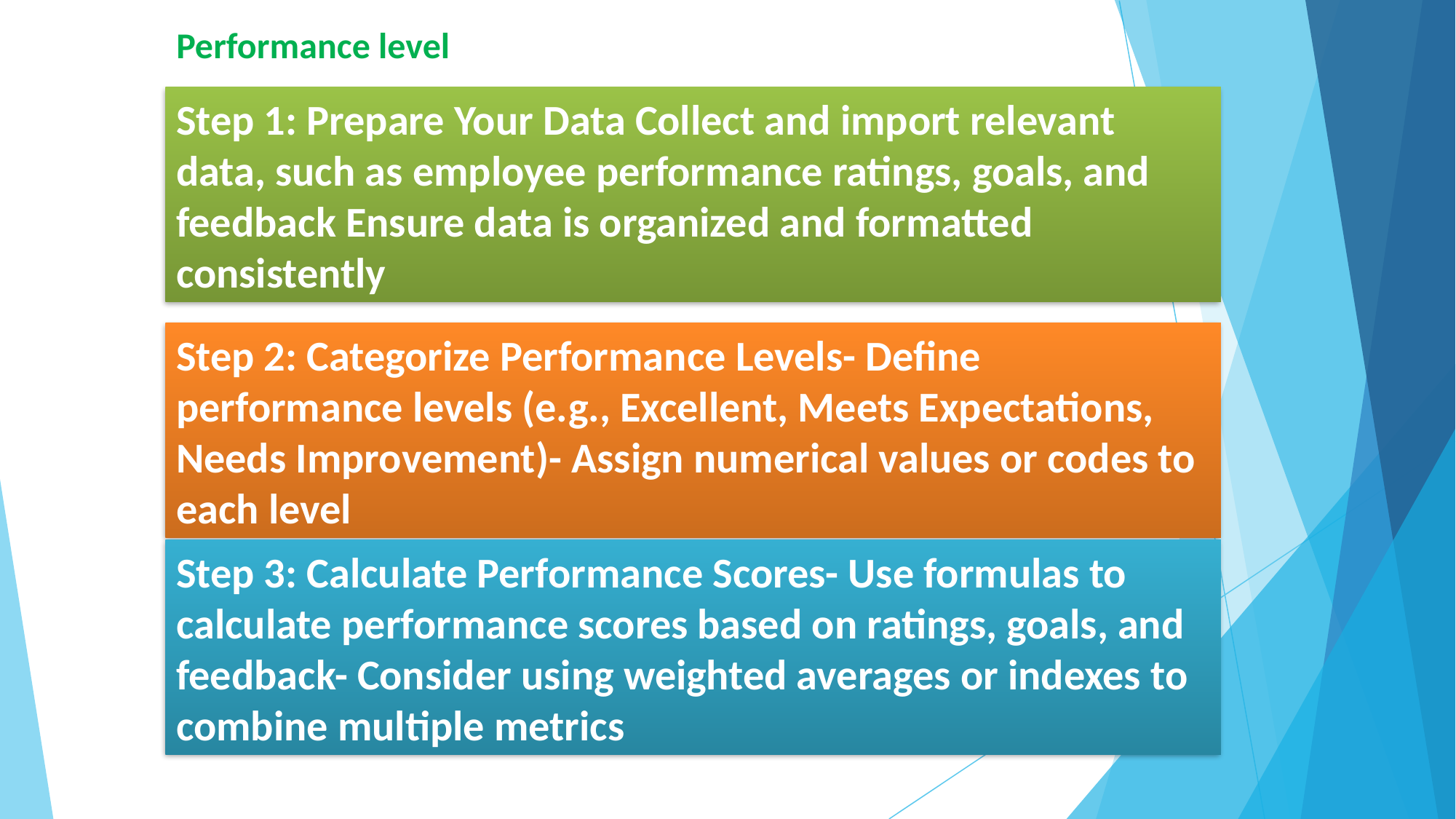

Performance level
Step 1: Prepare Your Data Collect and import relevant data, such as employee performance ratings, goals, and feedback Ensure data is organized and formatted consistently
Step 2: Categorize Performance Levels- Define performance levels (e.g., Excellent, Meets Expectations, Needs Improvement)- Assign numerical values or codes to each level
Step 3: Calculate Performance Scores- Use formulas to calculate performance scores based on ratings, goals, and feedback- Consider using weighted averages or indexes to combine multiple metrics